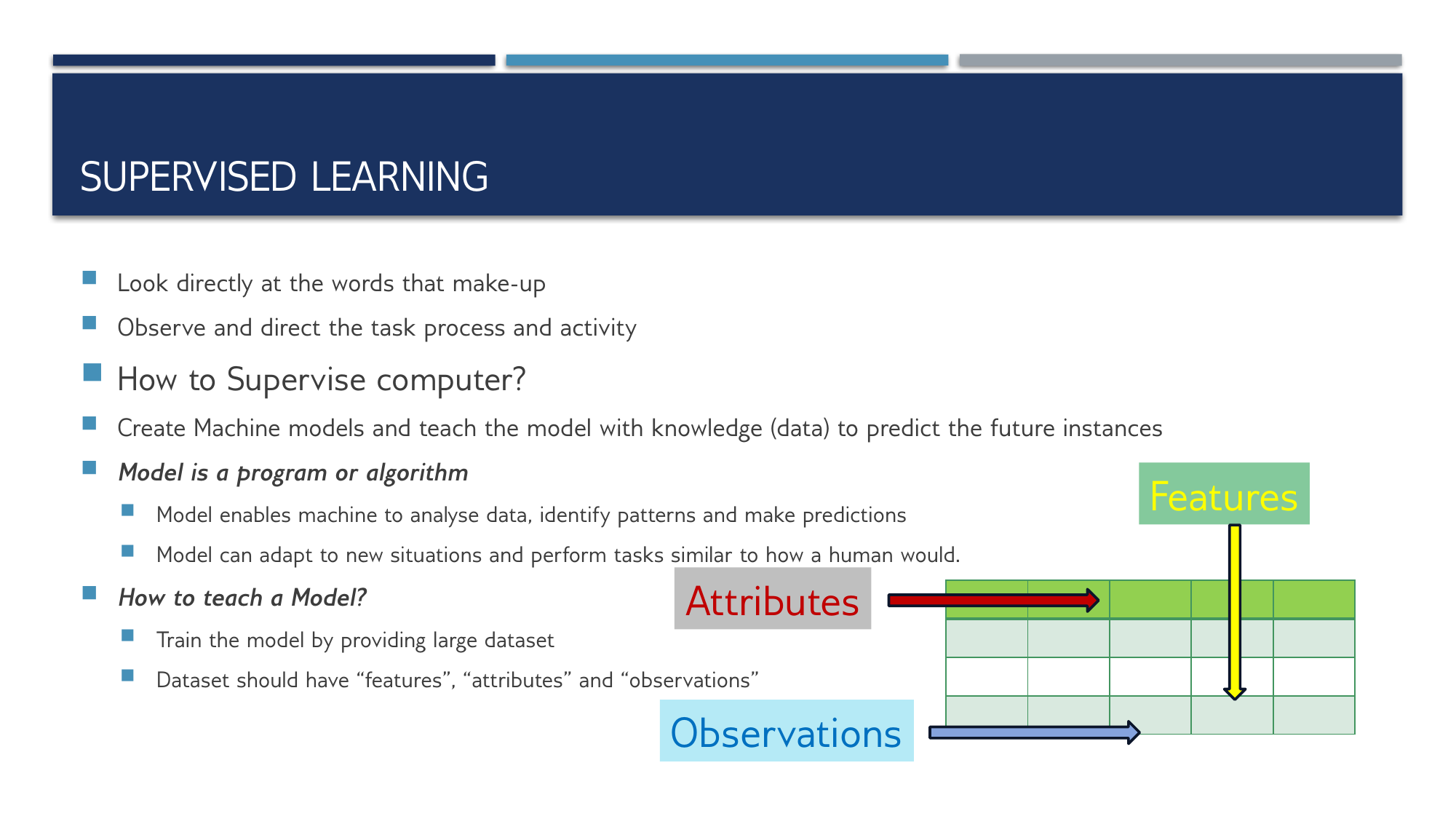

# Supervised learning
Look directly at the words that make-up
Observe and direct the task process and activity
How to Supervise computer?
Create Machine models and teach the model with knowledge (data) to predict the future instances
Model is a program or algorithm
Model enables machine to analyse data, identify patterns and make predictions
Model can adapt to new situations and perform tasks similar to how a human would.
How to teach a Model?
Train the model by providing large dataset
Dataset should have “features”, “attributes” and “observations”

Features

Attributes
|  |  |  |  |  |
| --- | --- | --- | --- | --- |
|  |  |  |  |  |
|  |  |  |  |  |
|  |  |  |  |  |

Observations